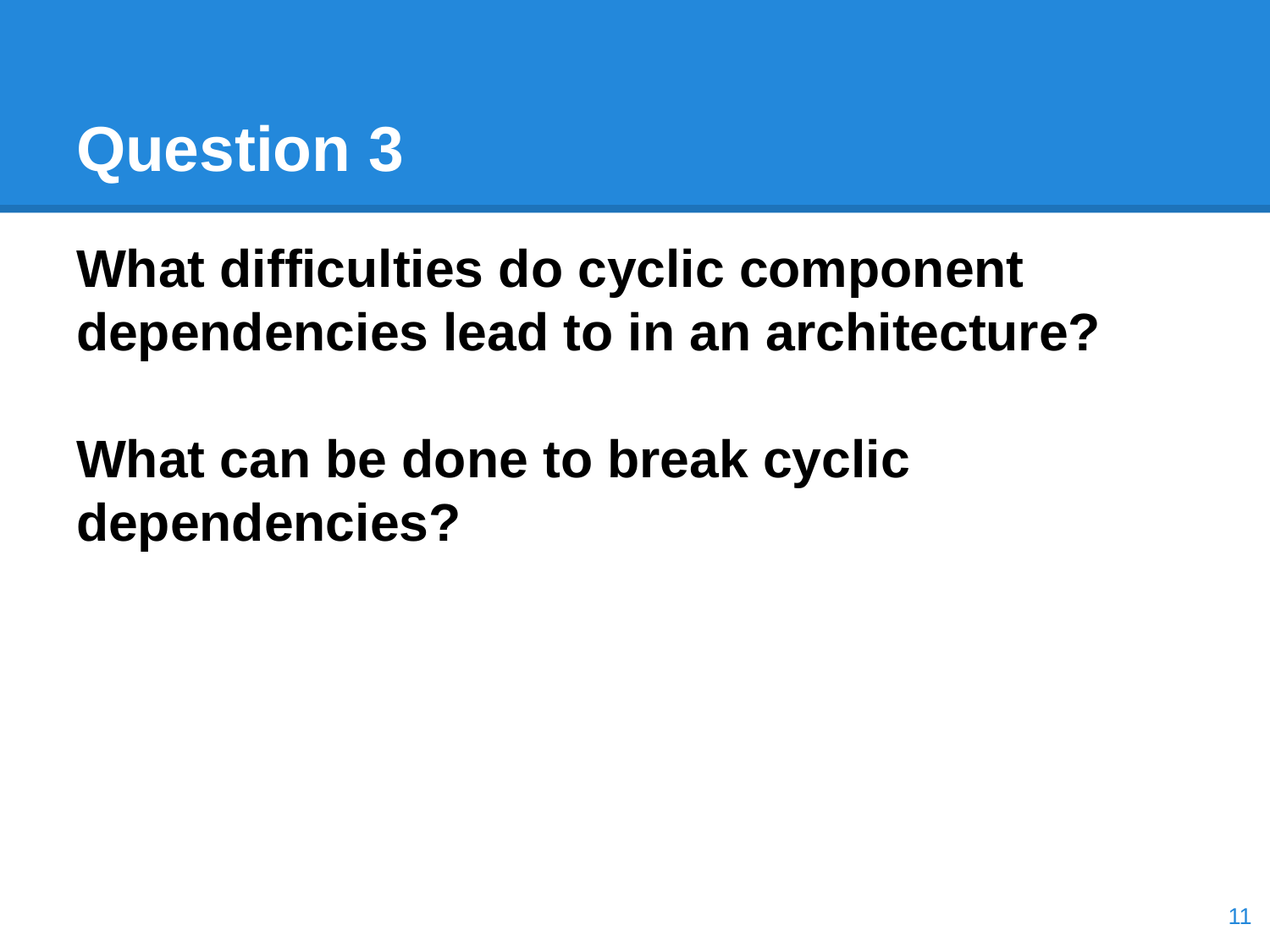

# Question 3
What difficulties do cyclic component dependencies lead to in an architecture?

What can be done to break cyclic dependencies?
11